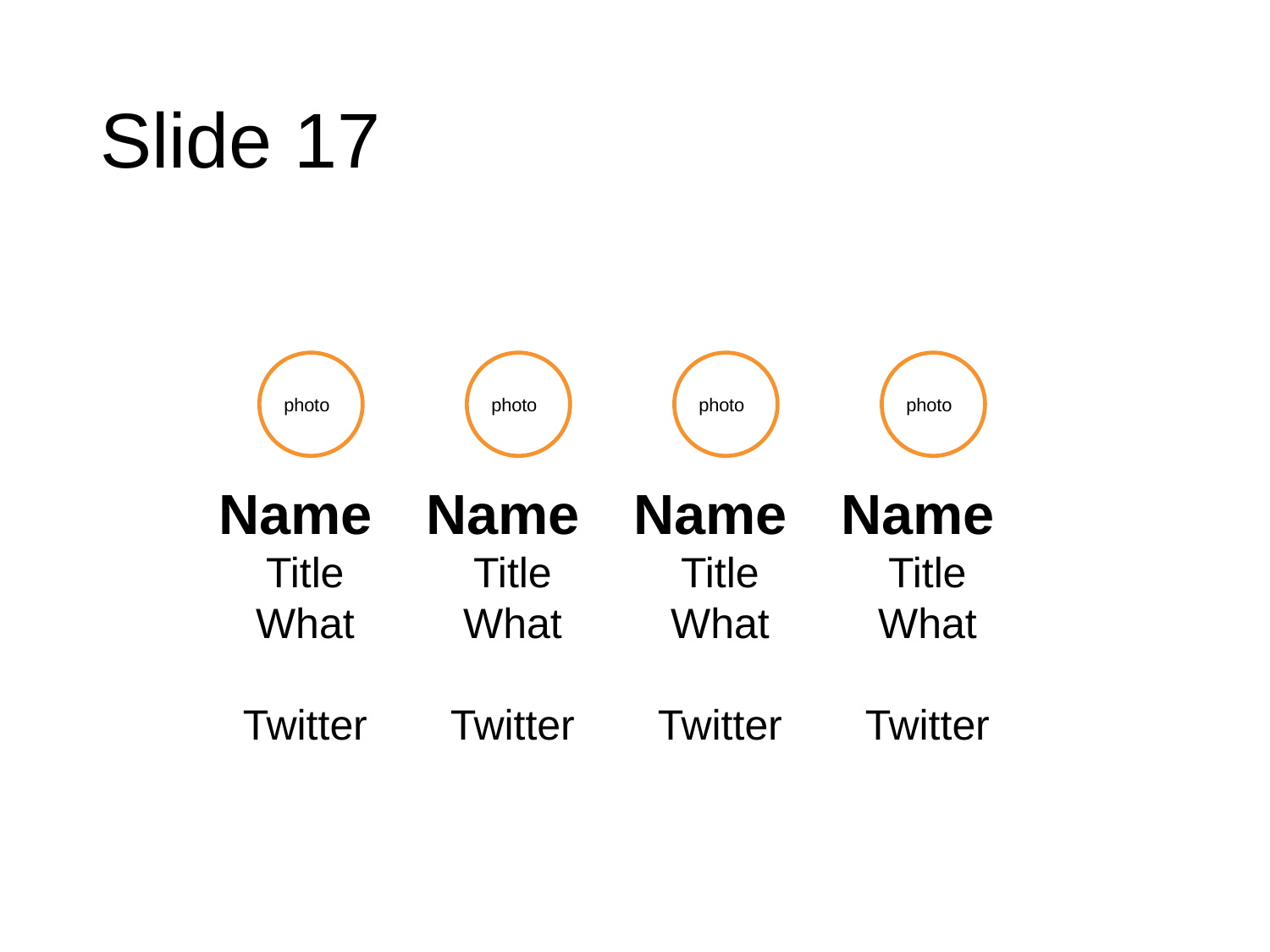

# Slide 17

photo
photo
photo
photo
Name
Title
What

Twitter

Name
Title
What

Twitter

Name
Title
What

Twitter

Name
Title
What

Twitter